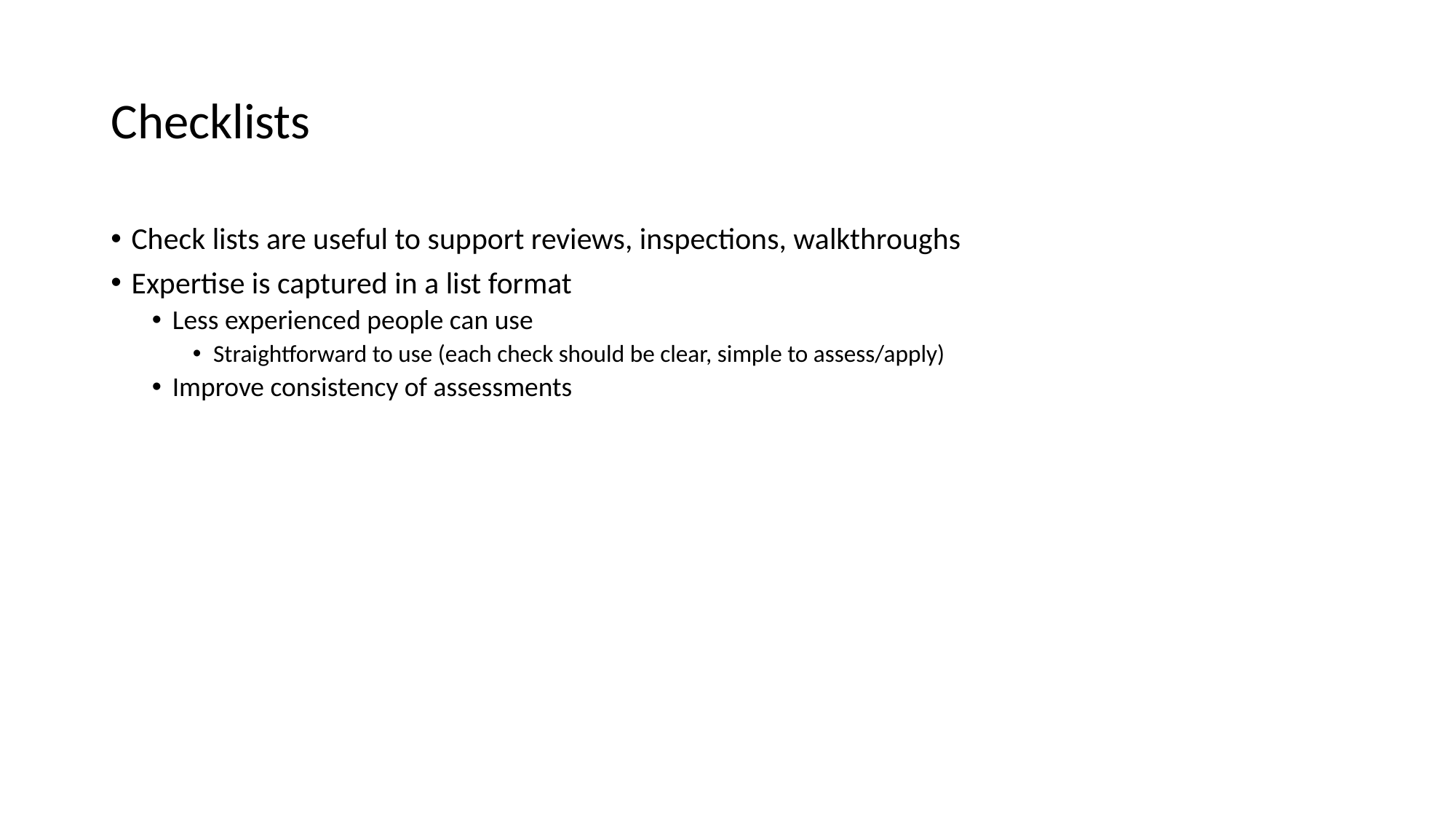

# Checklists
Check lists are useful to support reviews, inspections, walkthroughs
Expertise is captured in a list format
Less experienced people can use
Straightforward to use (each check should be clear, simple to assess/apply)
Improve consistency of assessments